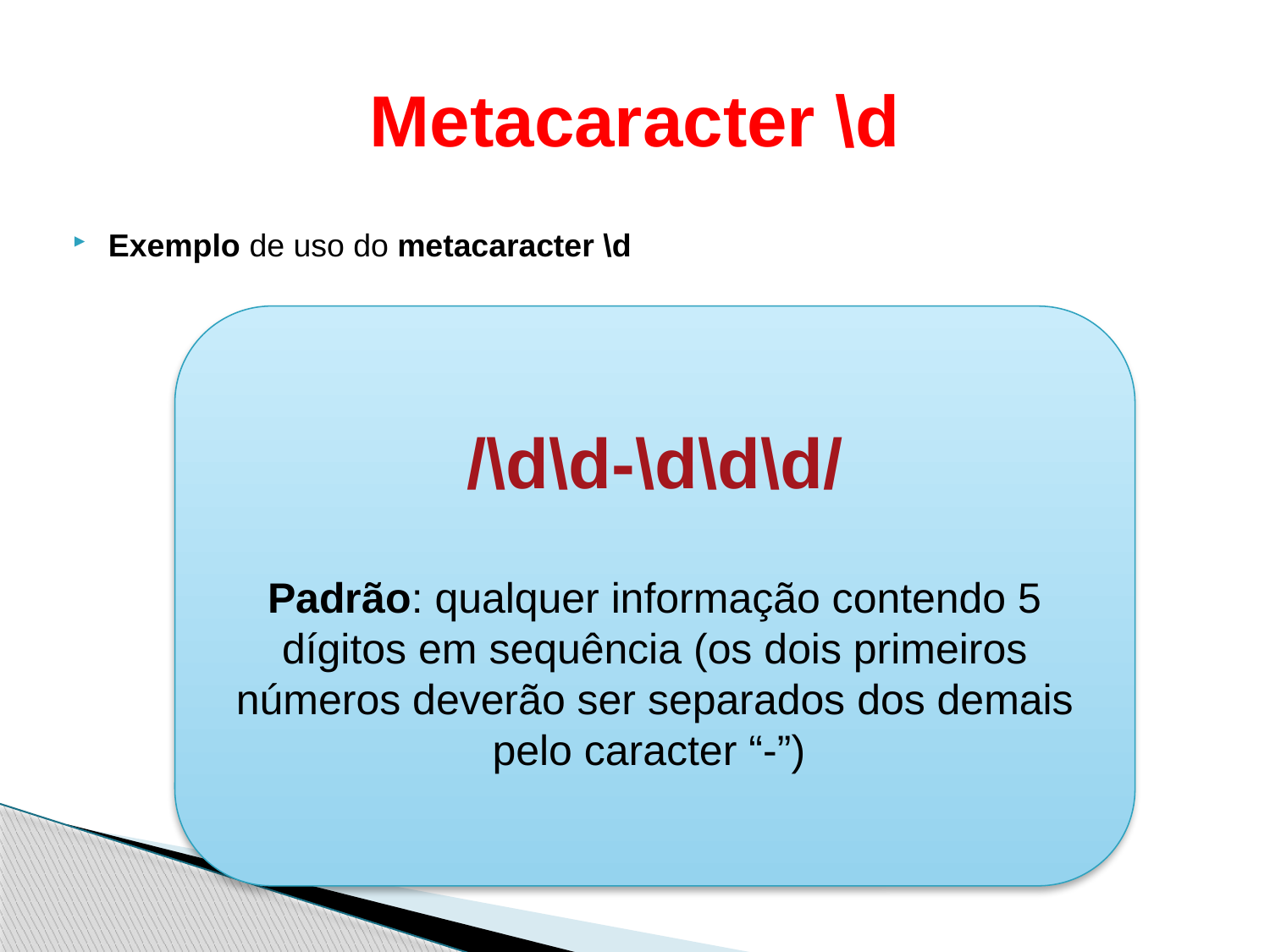

# Metacaracter \d
Exemplo de uso do metacaracter \d

/\d\d-\d\d\d/

Padrão: qualquer informação contendo 5 dígitos em sequência (os dois primeiros números deverão ser separados dos demais pelo caracter “-”)